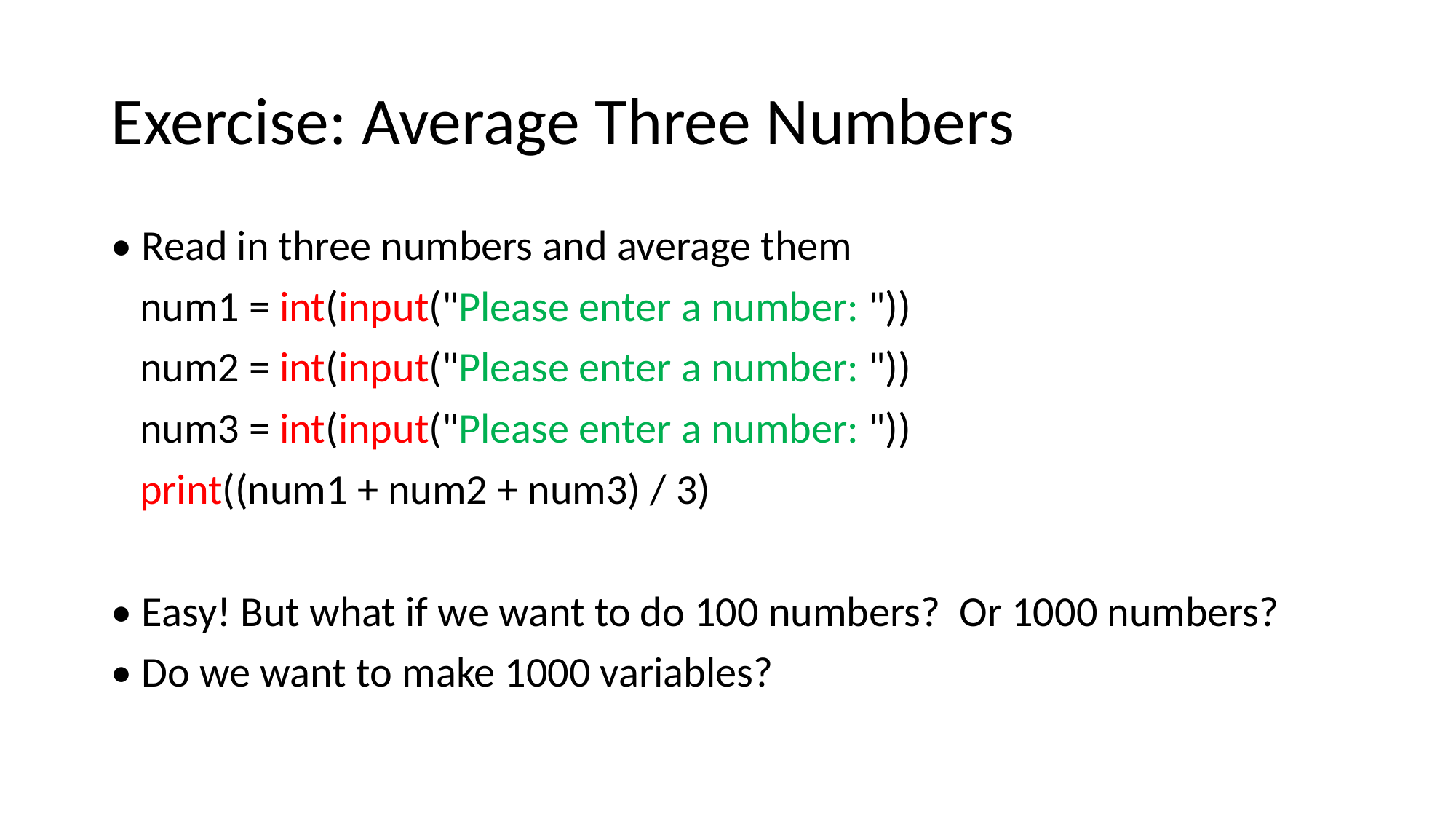

# Exercise: Average Three Numbers
• Read in three numbers and average them
   num1 = int(input("Please enter a number: "))
   num2 = int(input("Please enter a number: "))
   num3 = int(input("Please enter a number: "))
   print((num1 + num2 + num3) / 3)

• Easy! But what if we want to do 100 numbers?  Or 1000 numbers?
• Do we want to make 1000 variables?